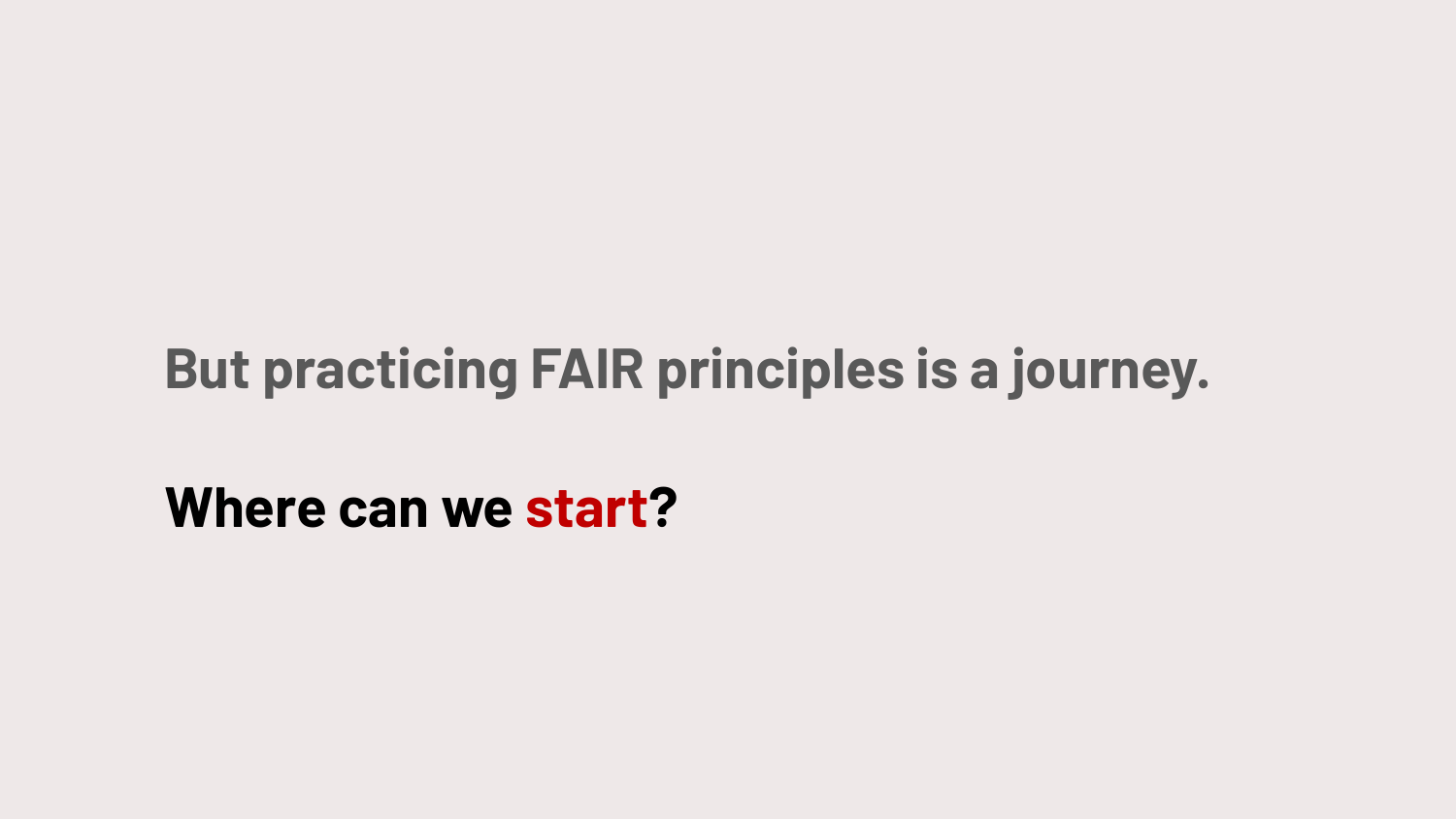

But practicing FAIR principles is a journey.
Where can we start?